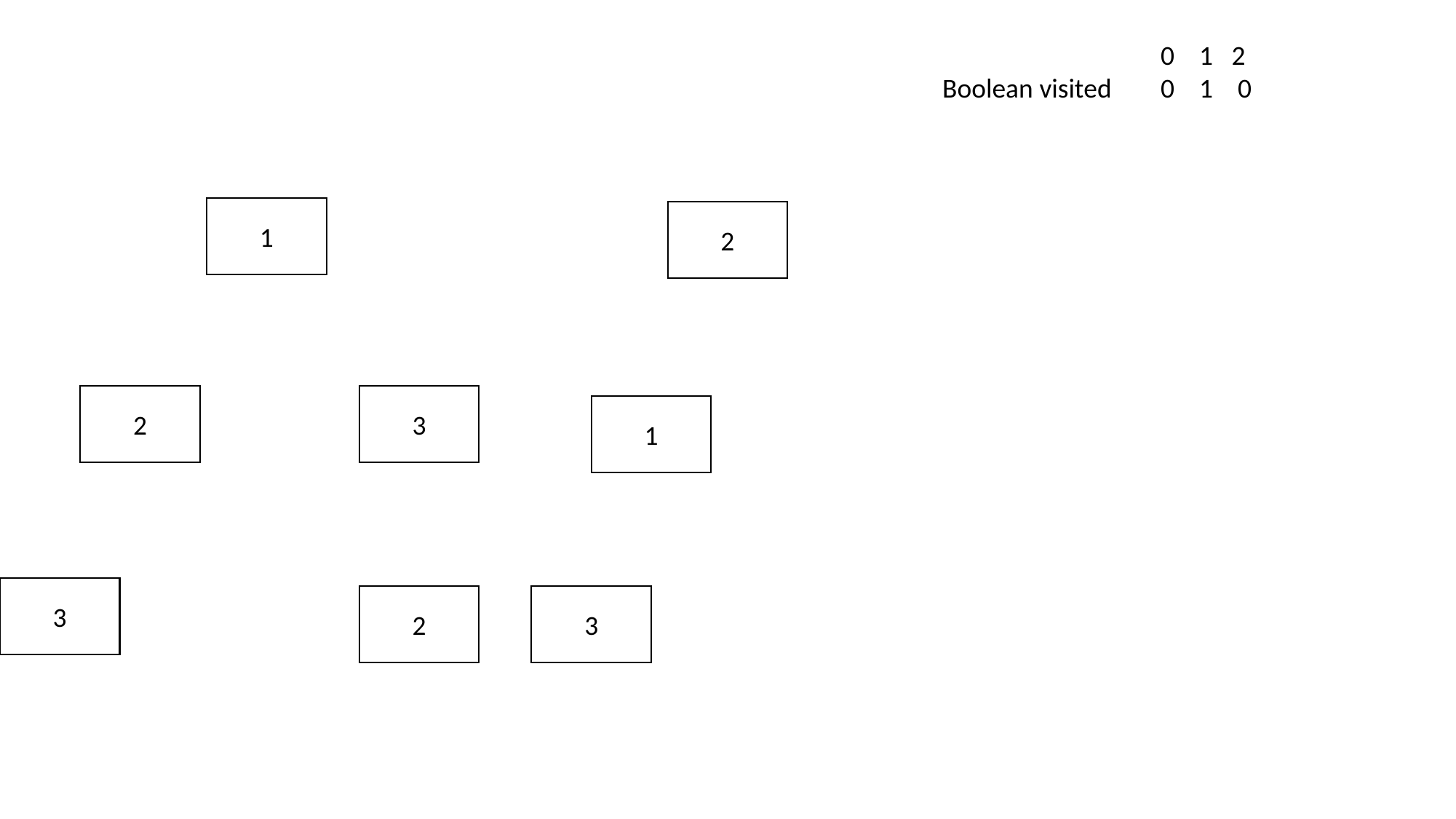

0    1   2
Boolean visited	0    1    0
1
2
2
3
1
3
2
3